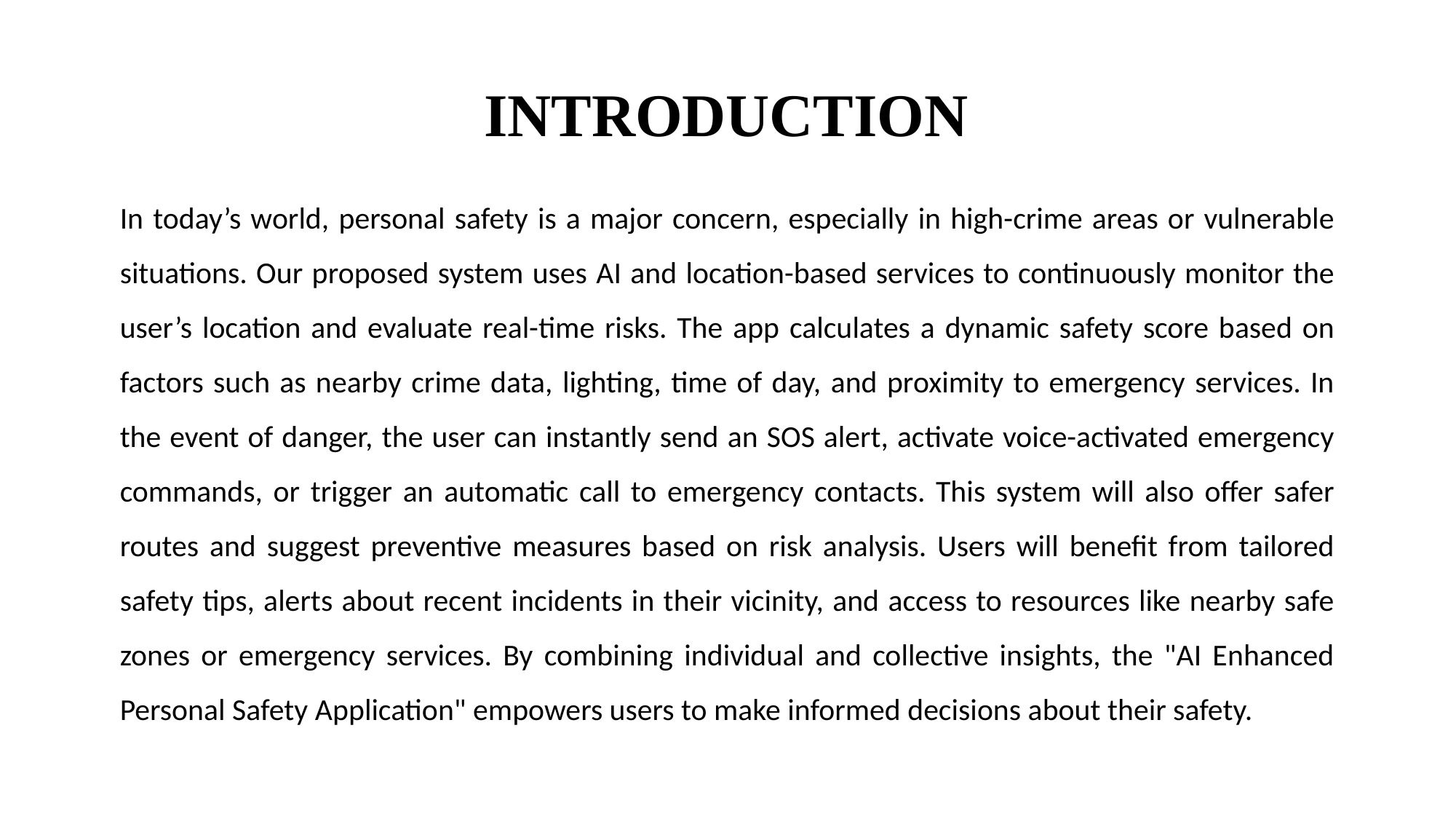

# INTRODUCTION
In today’s world, personal safety is a major concern, especially in high-crime areas or vulnerable situations. Our proposed system uses AI and location-based services to continuously monitor the user’s location and evaluate real-time risks. The app calculates a dynamic safety score based on factors such as nearby crime data, lighting, time of day, and proximity to emergency services. In the event of danger, the user can instantly send an SOS alert, activate voice-activated emergency commands, or trigger an automatic call to emergency contacts. This system will also offer safer routes and suggest preventive measures based on risk analysis. Users will benefit from tailored safety tips, alerts about recent incidents in their vicinity, and access to resources like nearby safe zones or emergency services. By combining individual and collective insights, the "AI Enhanced Personal Safety Application" empowers users to make informed decisions about their safety.